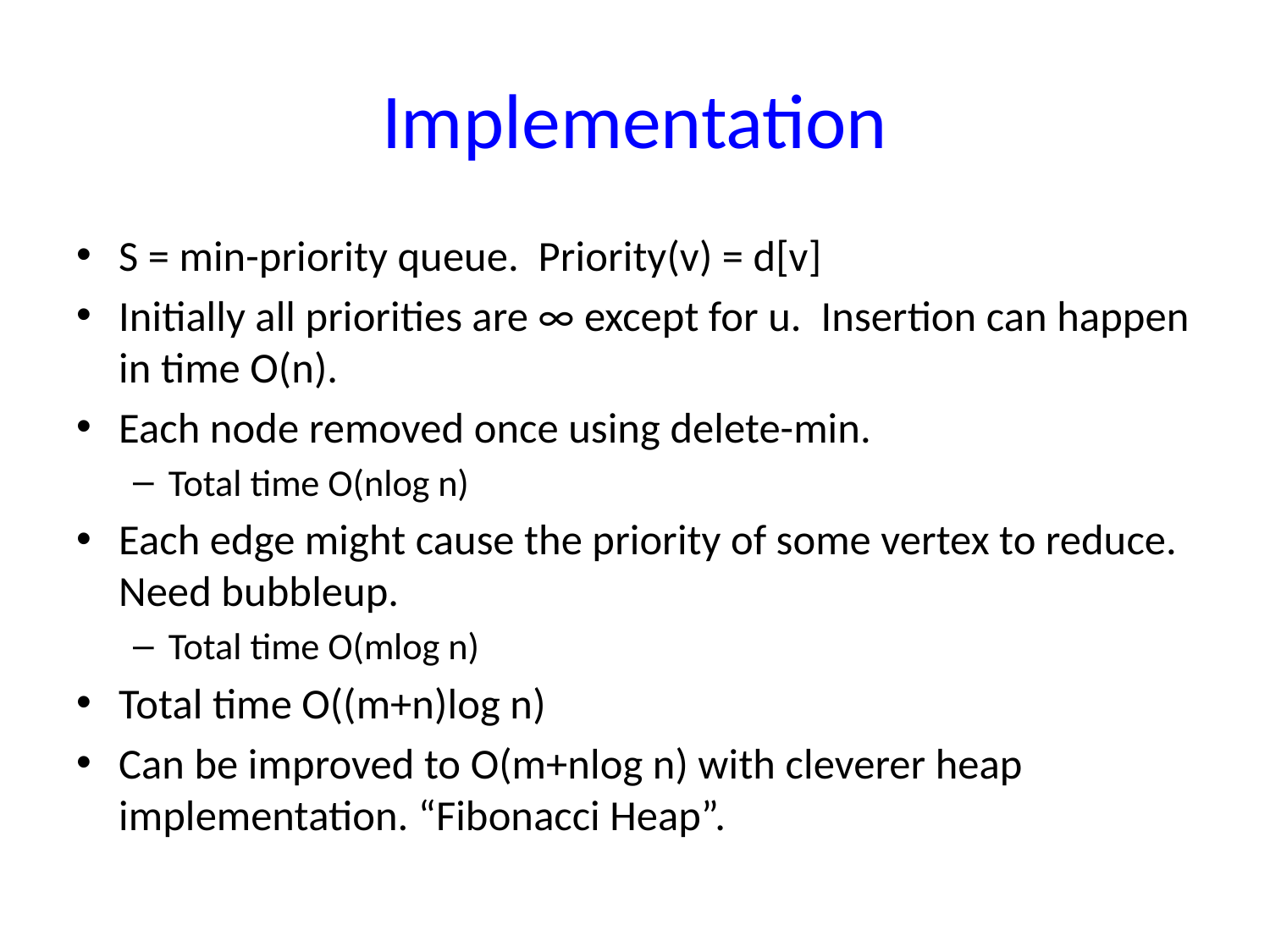

# Implementation
S = min-priority queue.  Priority(v) = d[v]
Initially all priorities are ∞ except for u.  Insertion can happen in time O(n).
Each node removed once using delete-min.
Total time O(nlog n)
Each edge might cause the priority of some vertex to reduce.  Need bubbleup.
Total time O(mlog n)
Total time O((m+n)log n)
Can be improved to O(m+nlog n) with cleverer heap implementation. “Fibonacci Heap”.